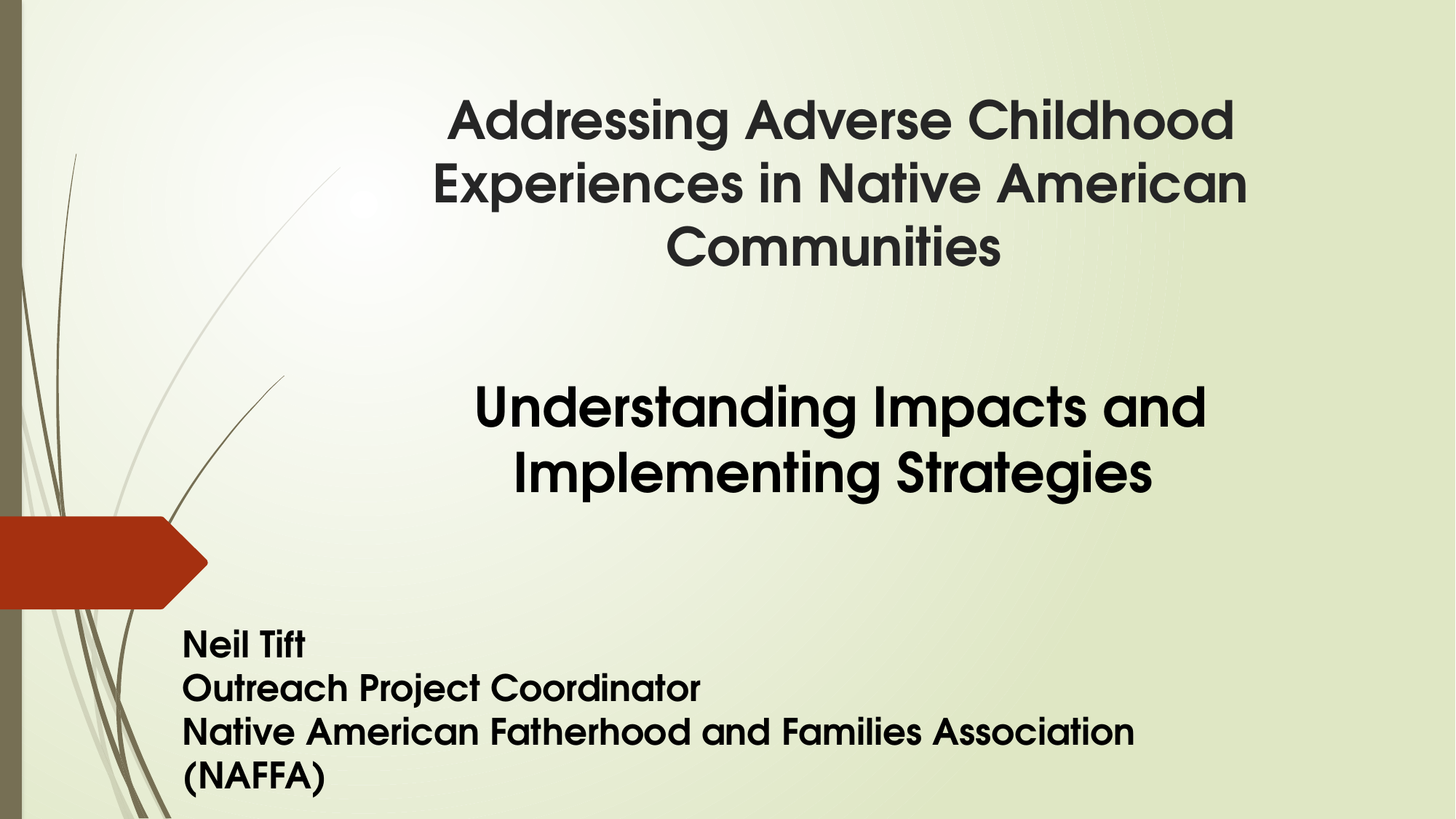

# Addressing Adverse Childhood Experiences in Native American Communities
Understanding Impacts and Implementing Strategies
Neil Tift
Outreach Project Coordinator
Native American Fatherhood and Families Association (NAFFA)